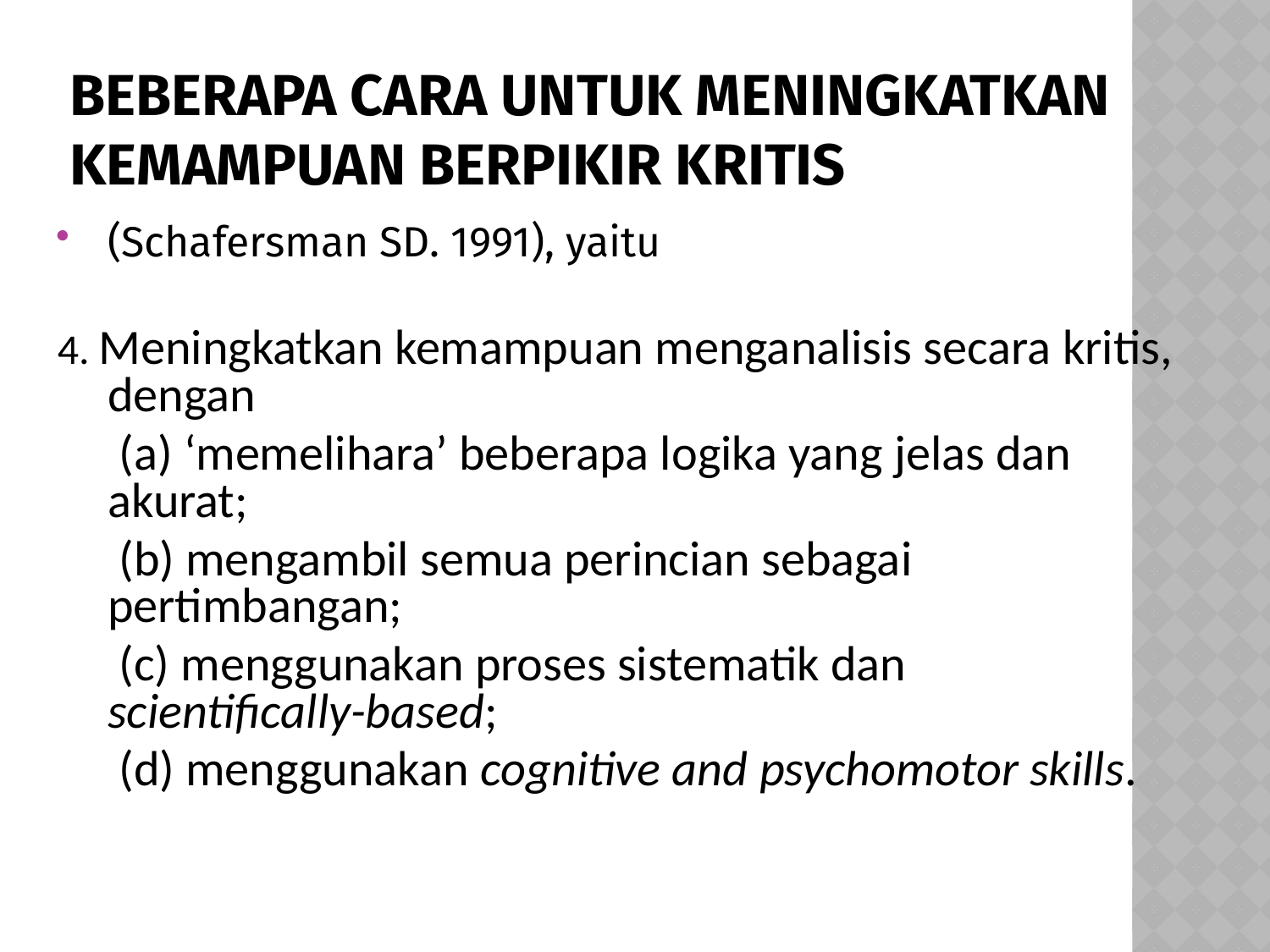

# Beberapa cara untuk meningkatkan kemampuan berpikir kritis
(Schafersman SD. 1991), yaitu

4. Meningkatkan kemampuan menganalisis secara kritis, dengan
	 (a) ‘memelihara’ beberapa logika yang jelas dan akurat;
	 (b) mengambil semua perincian sebagai pertimbangan;
	 (c) menggunakan proses sistematik dan scientifically-based;
	 (d) menggunakan cognitive and psychomotor skills.